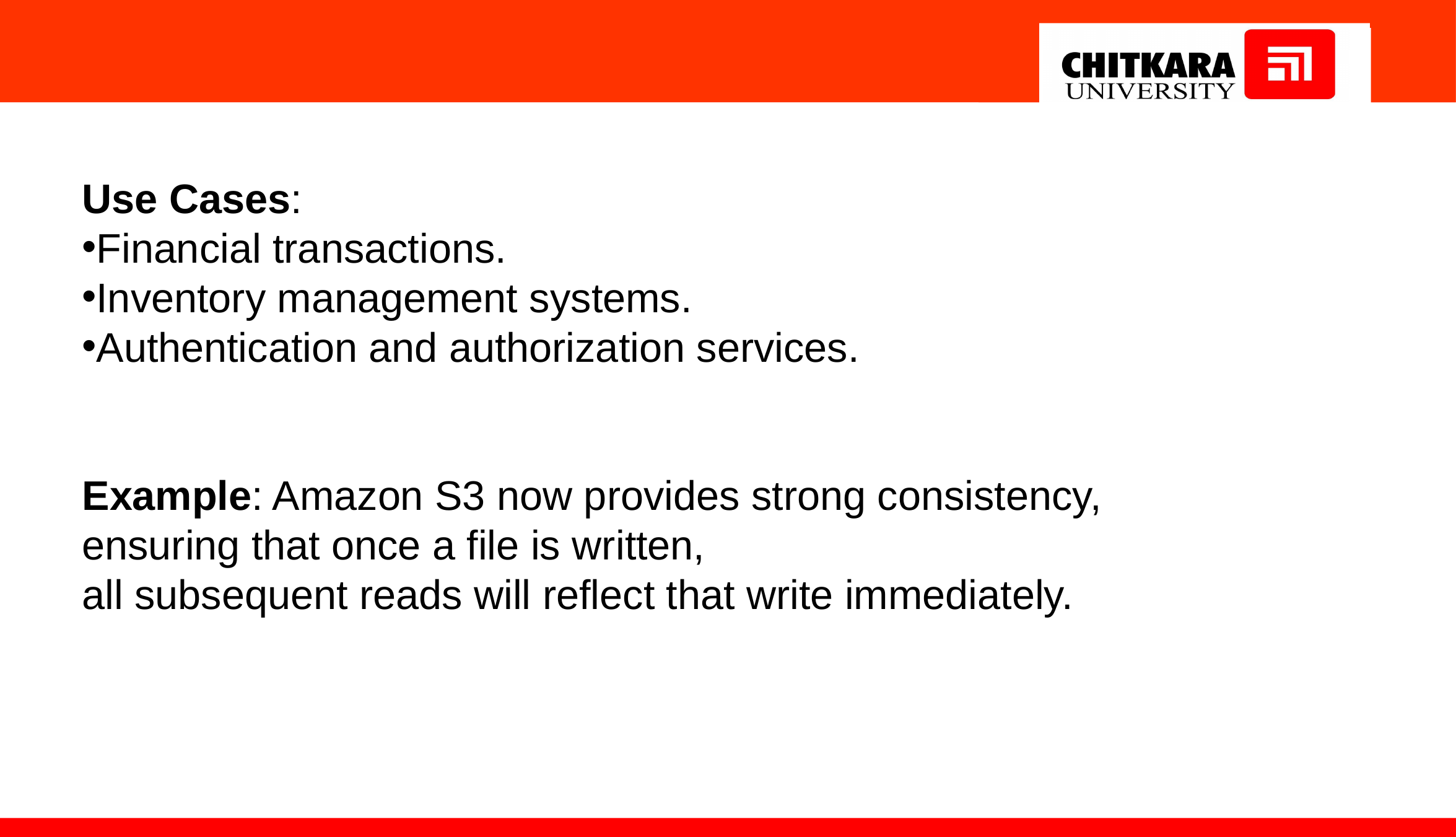

#
Use Cases:
Financial transactions.
Inventory management systems.
Authentication and authorization services.

Example: Amazon S3 now provides strong consistency,
ensuring that once a file is written,
all subsequent reads will reflect that write immediately.